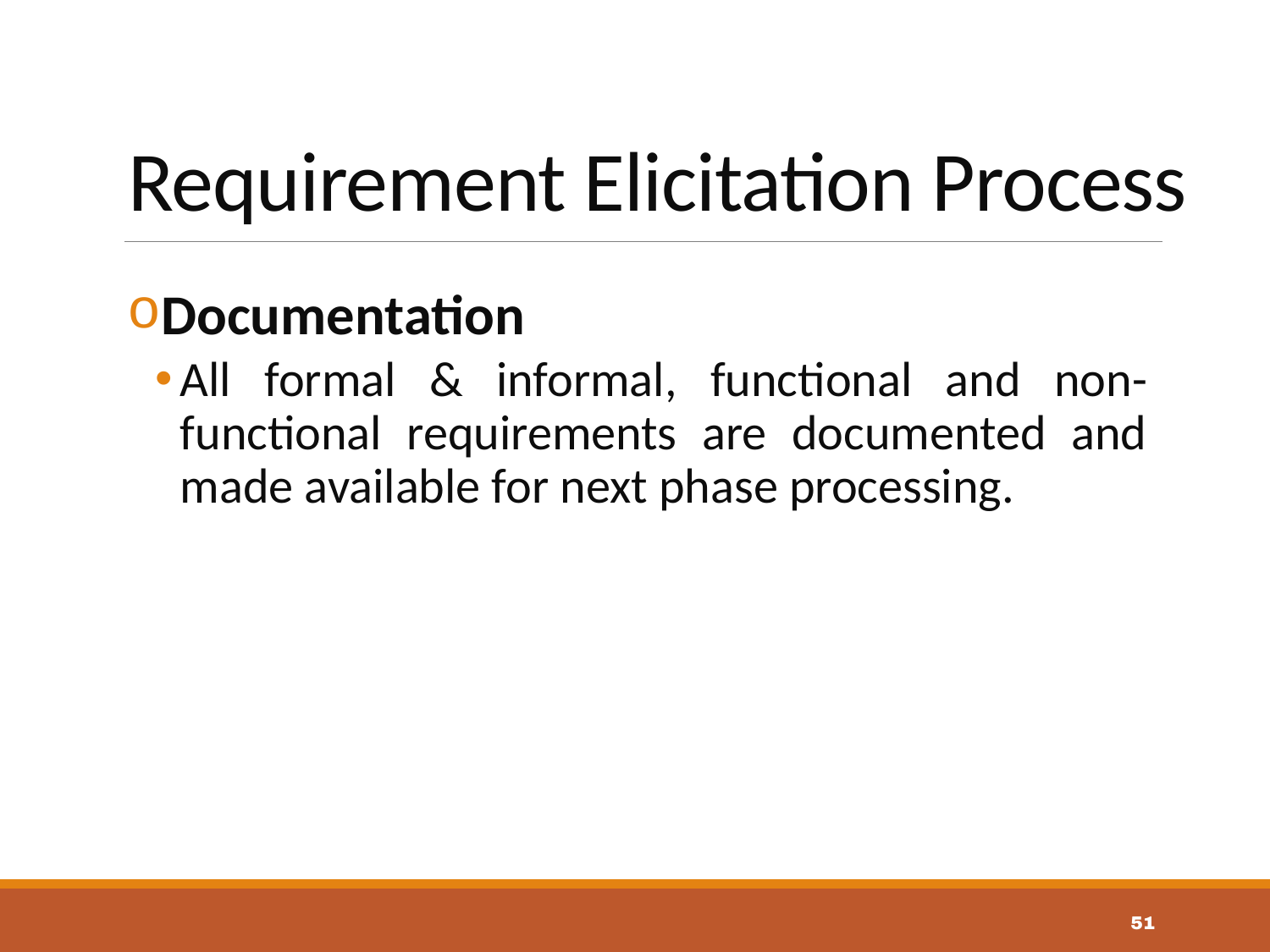

Documentation
All formal & informal, functional and non-functional requirements are documented and made available for next phase processing.
Requirement Elicitation Process
51